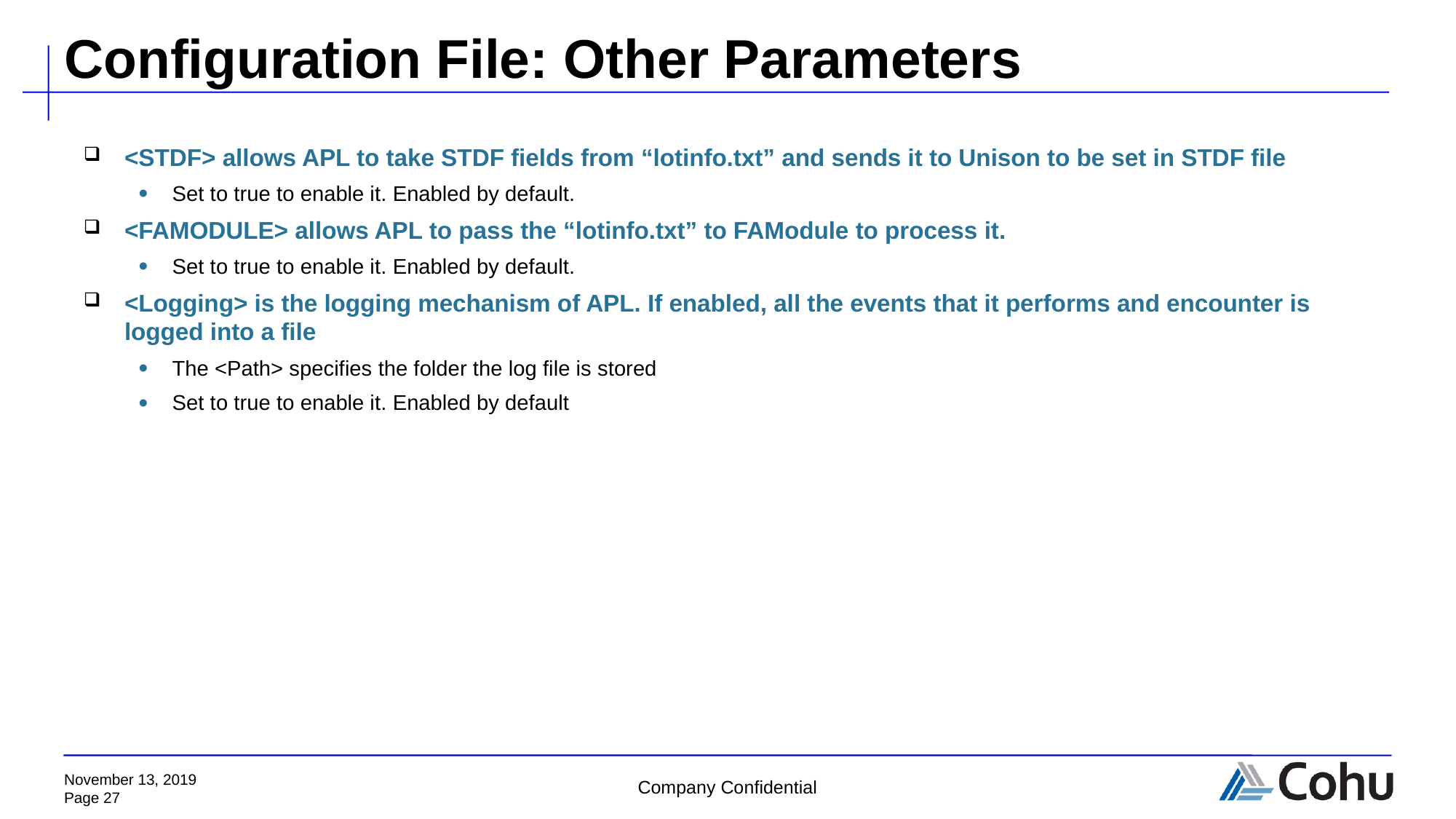

# Configuration File: Other Parameters
<STDF> allows APL to take STDF fields from “lotinfo.txt” and sends it to Unison to be set in STDF file
Set to true to enable it. Enabled by default.
<FAMODULE> allows APL to pass the “lotinfo.txt” to FAModule to process it.
Set to true to enable it. Enabled by default.
<Logging> is the logging mechanism of APL. If enabled, all the events that it performs and encounter is logged into a file
The <Path> specifies the folder the log file is stored
Set to true to enable it. Enabled by default